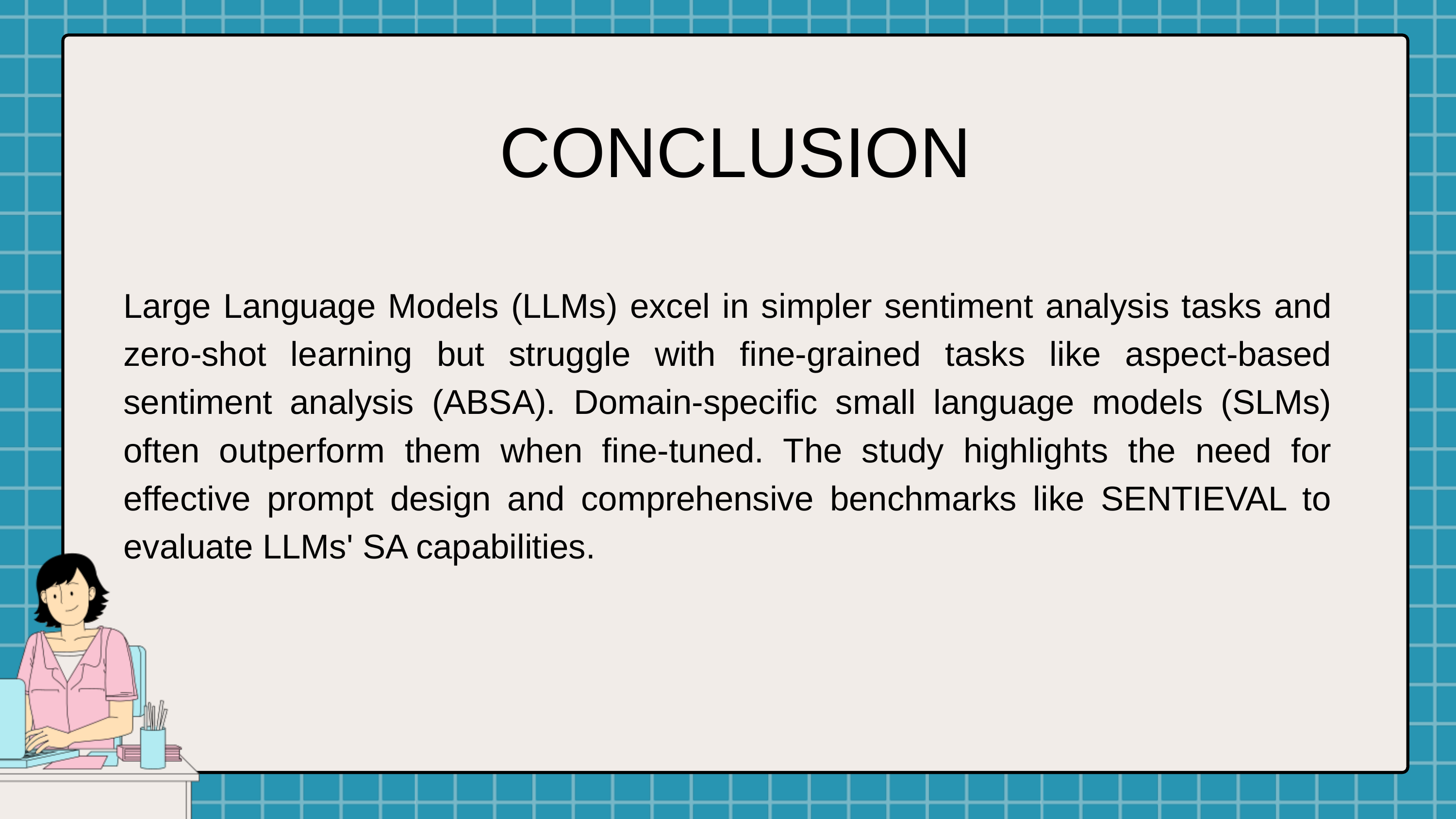

CONCLUSION
Large Language Models (LLMs) excel in simpler sentiment analysis tasks and zero-shot learning but struggle with fine-grained tasks like aspect-based sentiment analysis (ABSA). Domain-specific small language models (SLMs) often outperform them when fine-tuned. The study highlights the need for effective prompt design and comprehensive benchmarks like SENTIEVAL to evaluate LLMs' SA capabilities.